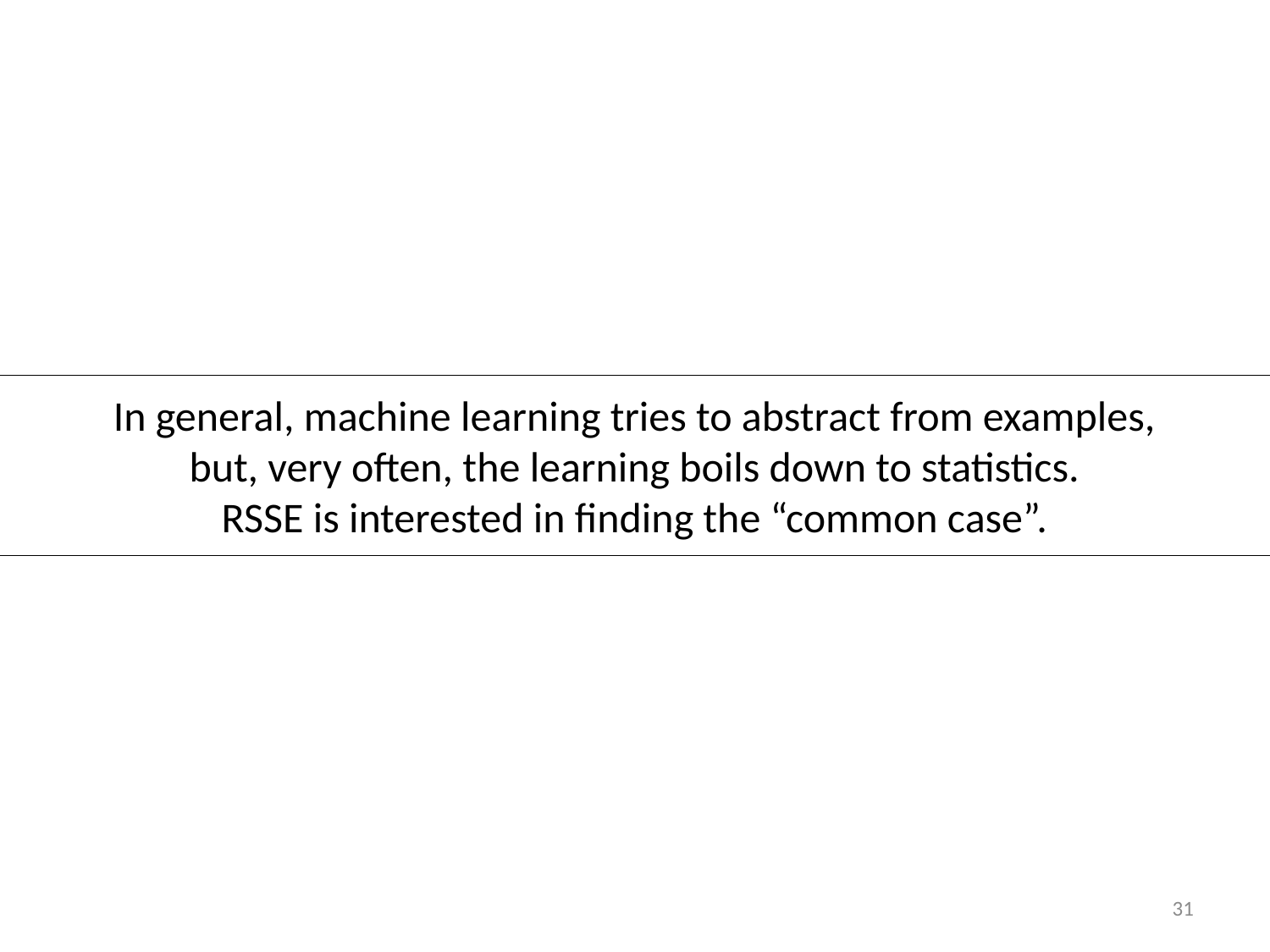

# In general, machine learning tries to abstract from examples, but, very often, the learning boils down to statistics. RSSE is interested in finding the “common case”.
31